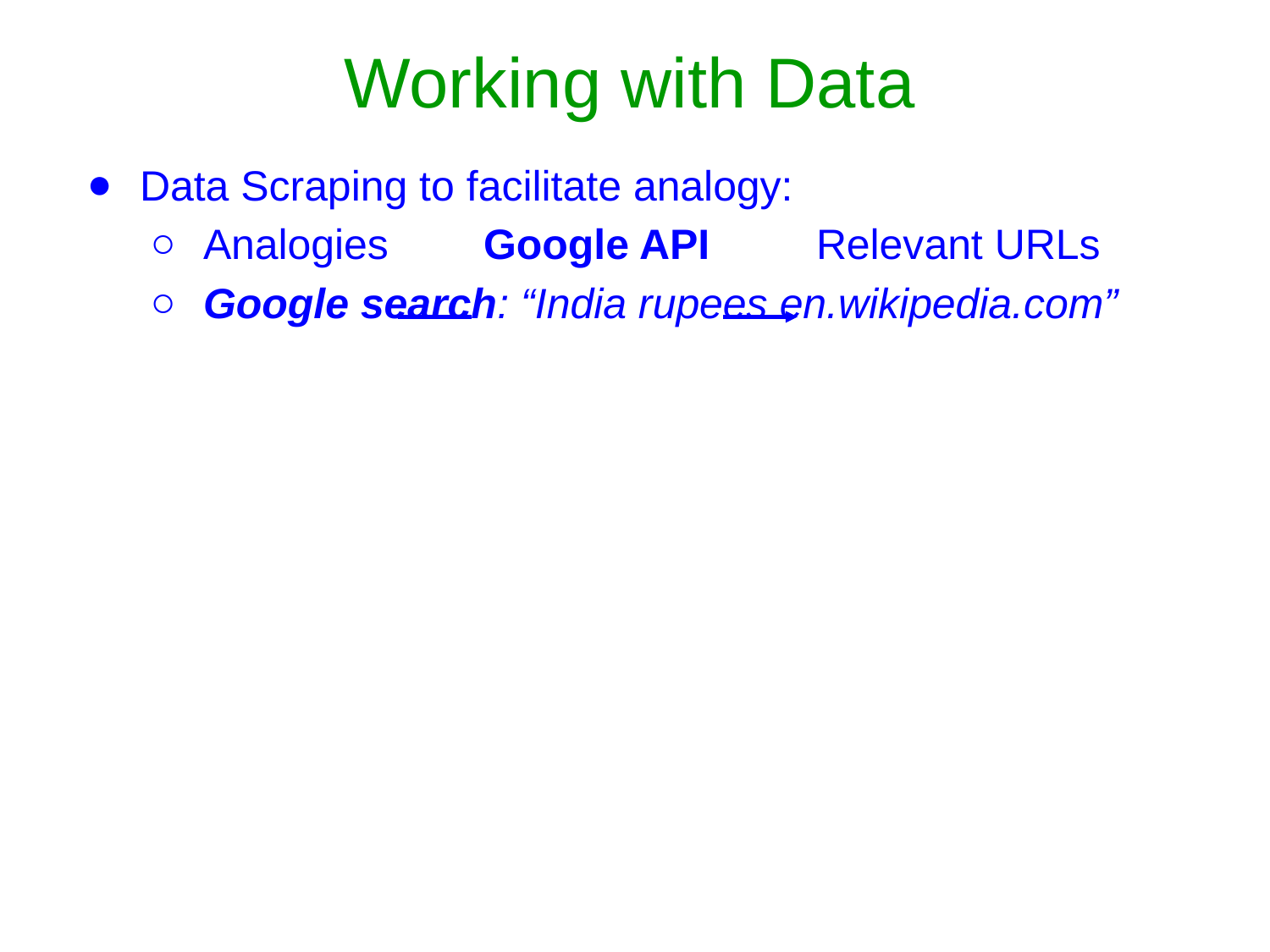

# Working with Data
Data Scraping to facilitate analogy:
Analogies        Google API         Relevant URLs
Google search: “India rupees en.wikipedia.com”